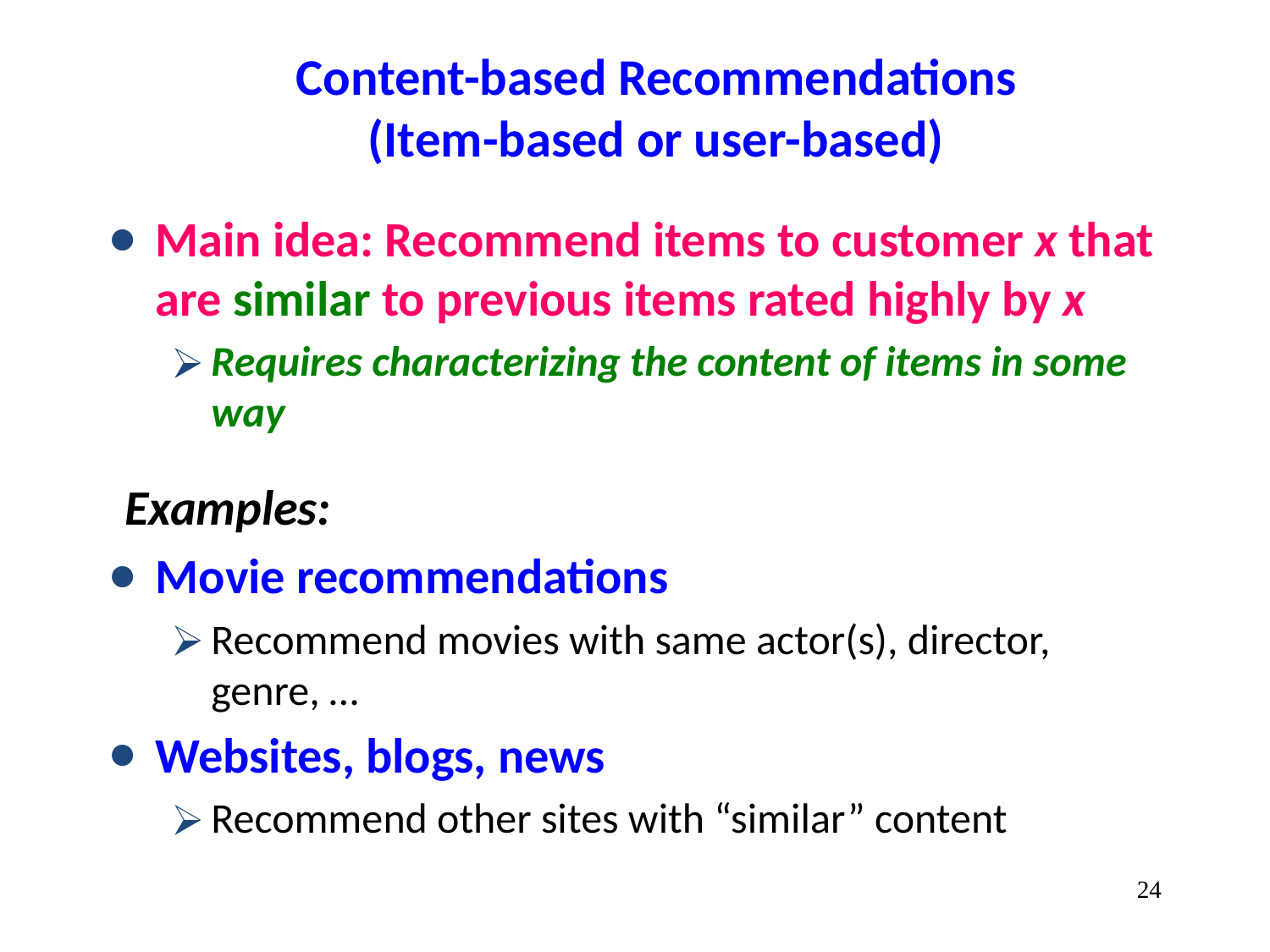

# Content-based Recommendations (Item-based or user-based)
Main idea: Recommend items to customer x that are similar to previous items rated highly by x
Requires characterizing the content of items in some way

Examples:
Movie recommendations
Recommend movies with same actor(s), director, genre, …
Websites, blogs, news
Recommend other sites with “similar” content

24